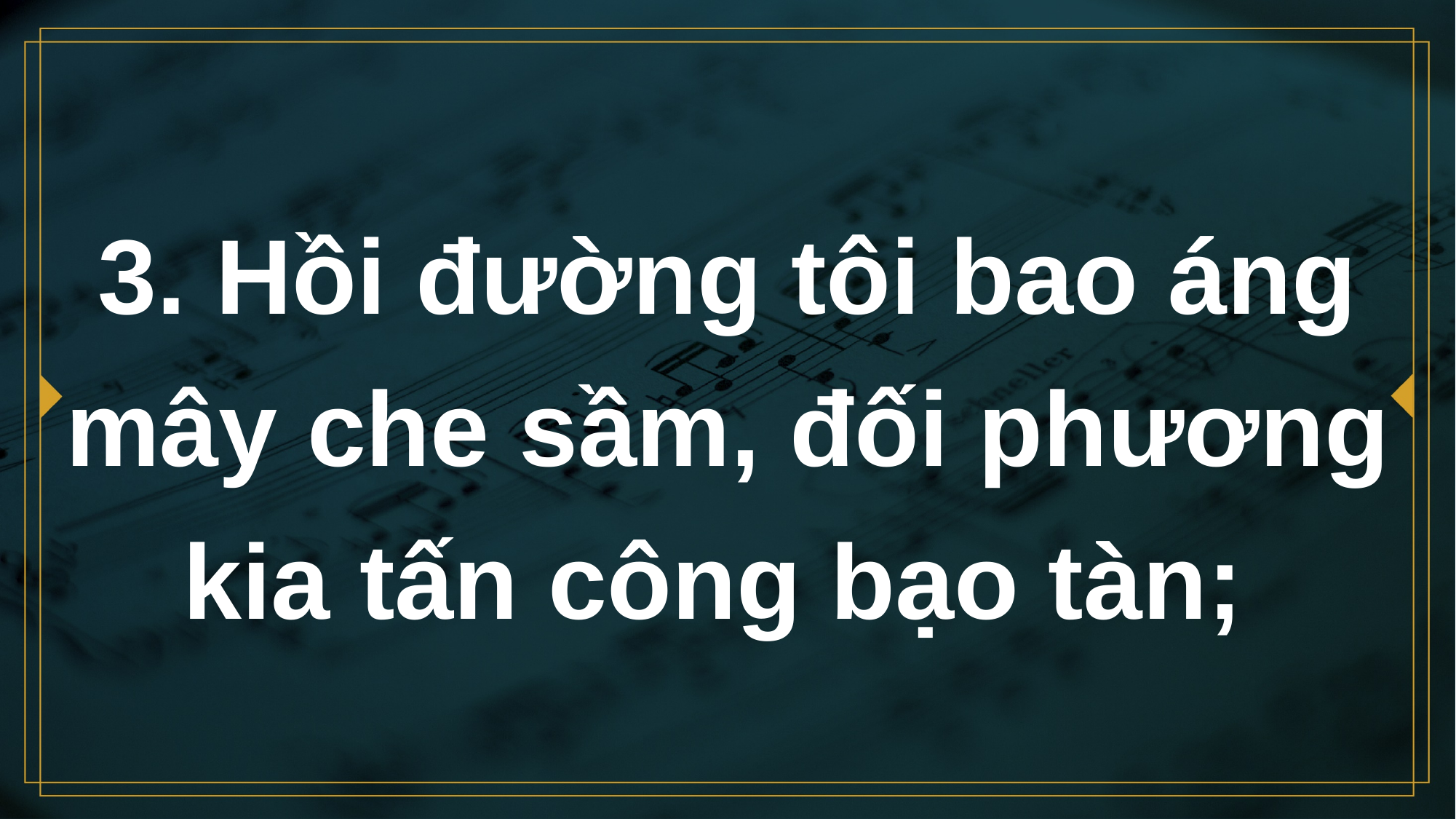

# 3. Hồi đường tôi bao áng mây che sầm, đối phương kia tấn công bạo tàn;